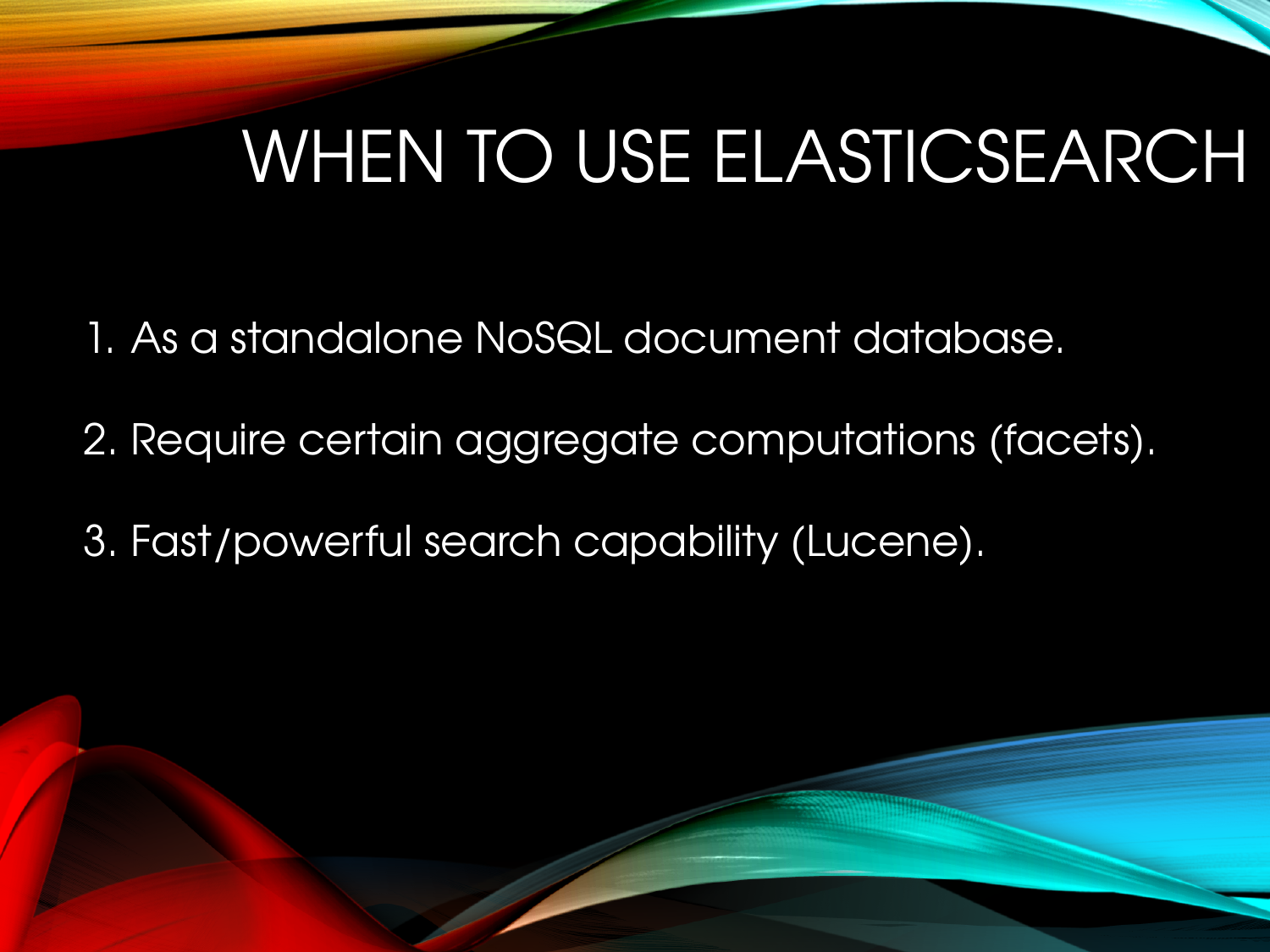

When To USE ElasticSearch

As a standalone NoSQL document database.
Require certain aggregate computations (facets).

Fast/powerful search capability (Lucene).